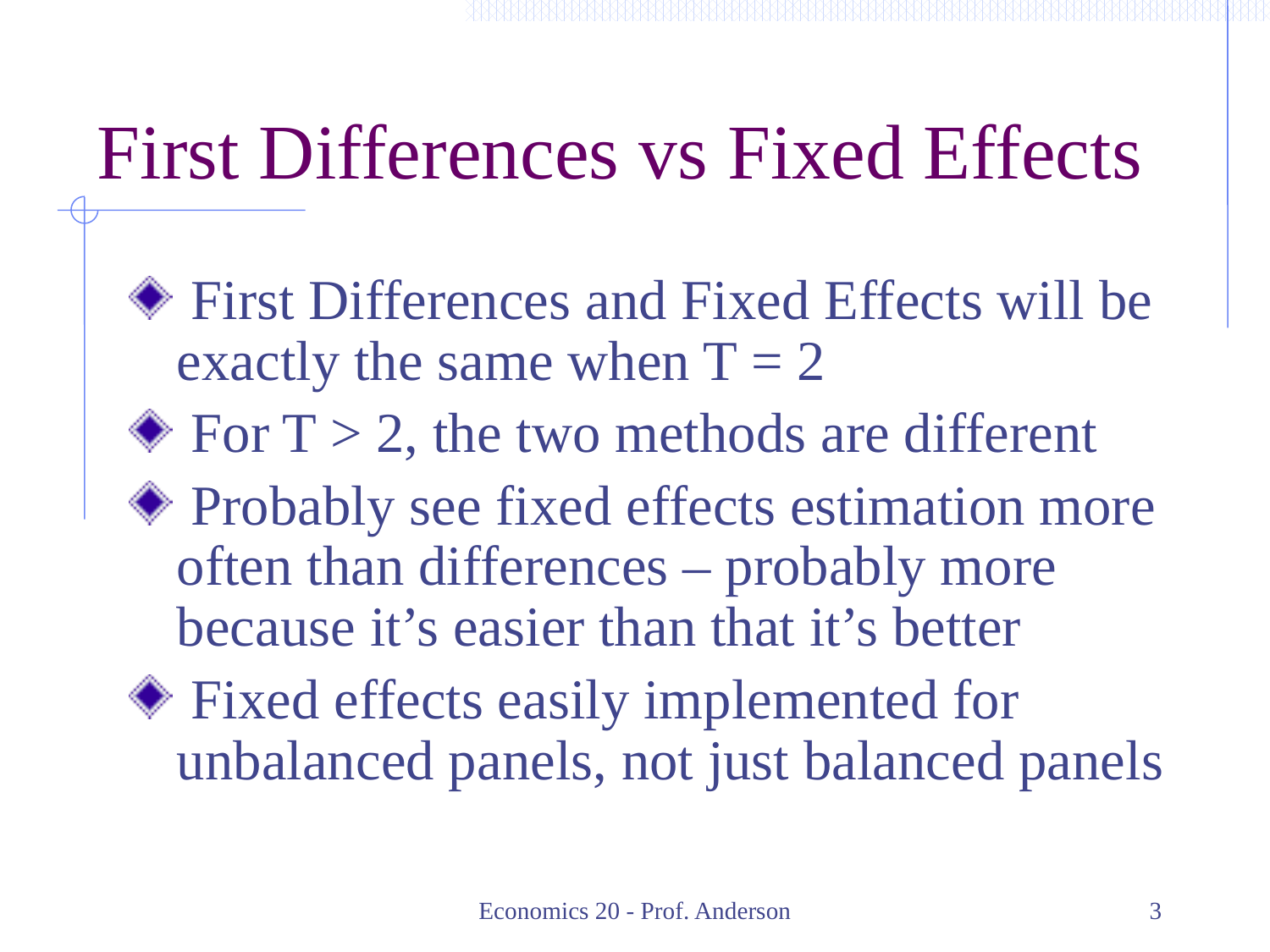

# First Differences vs Fixed Effects
 First Differences and Fixed Effects will be exactly the same when T = 2
 For T > 2, the two methods are different
 Probably see fixed effects estimation more often than differences – probably more because it’s easier than that it’s better
 Fixed effects easily implemented for unbalanced panels, not just balanced panels
Economics 20 - Prof. Anderson
3